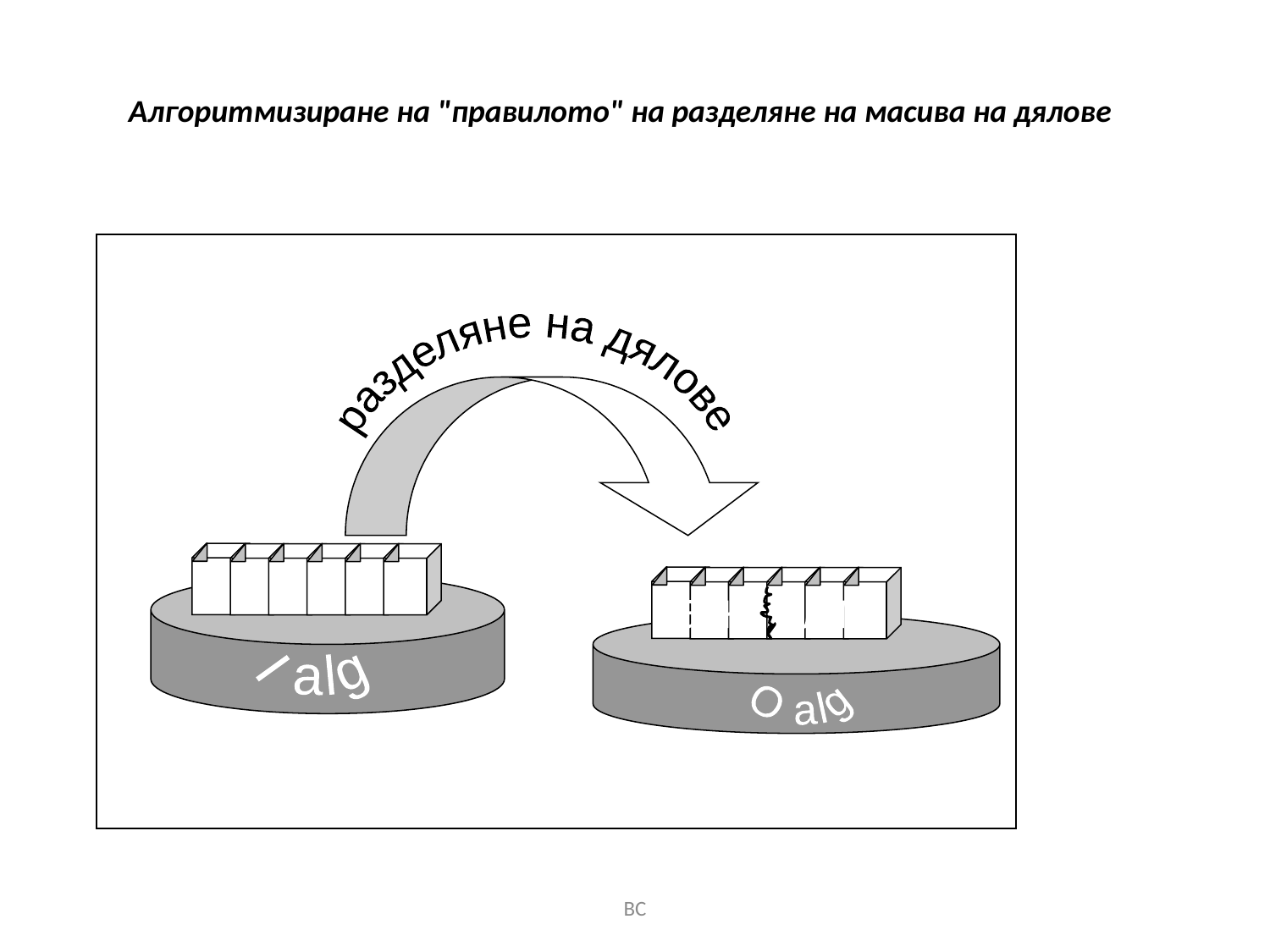

Алгоритмизиране на "правилото" на разделяне на масива на дялове

разделяне на дялове

малки
големи

I alg
О alg
ВС